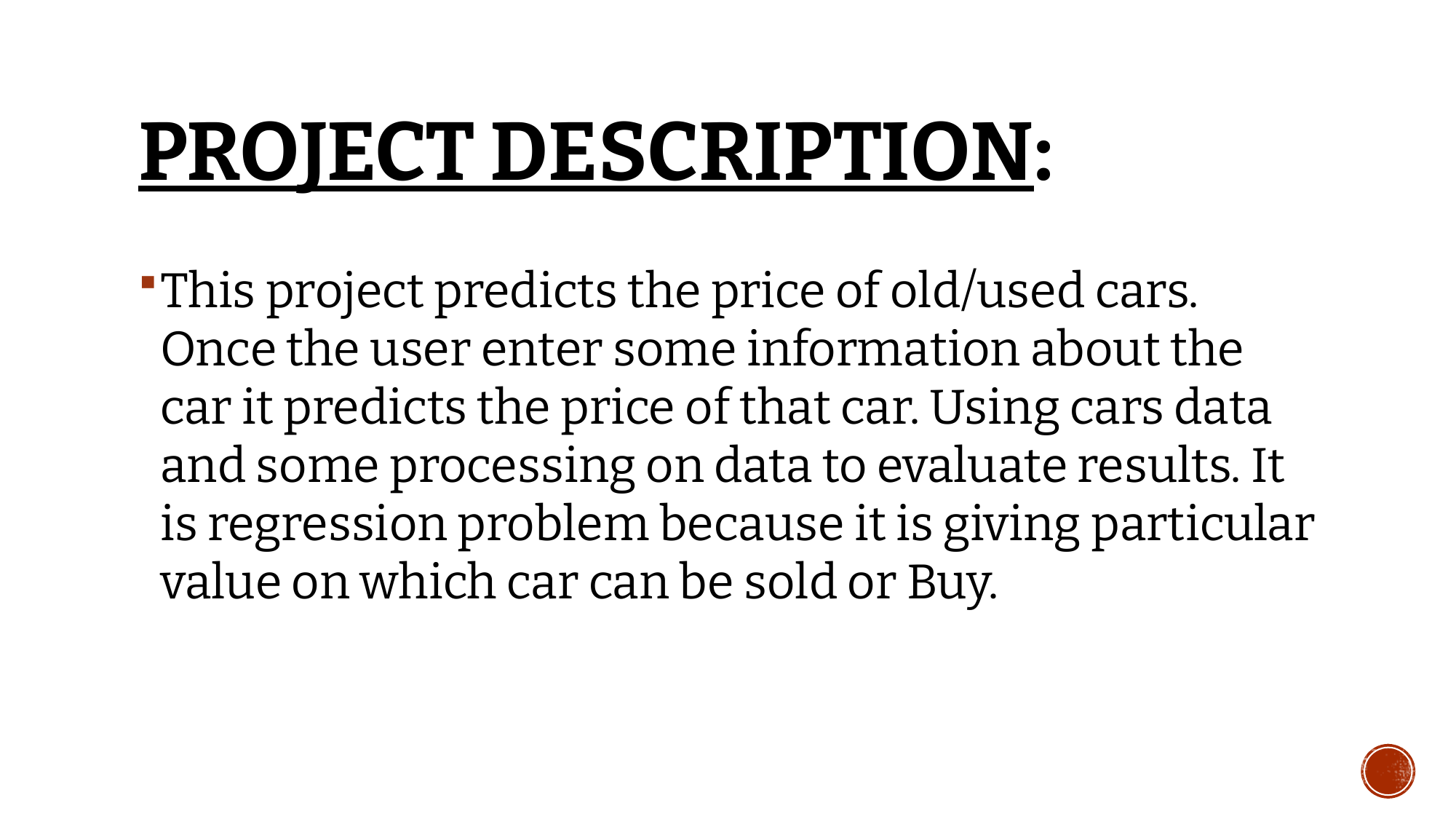

# Project Description:
This project predicts the price of old/used cars. Once the user enter some information about the car it predicts the price of that car. Using cars data and some processing on data to evaluate results. It is regression problem because it is giving particular value on which car can be sold or Buy.